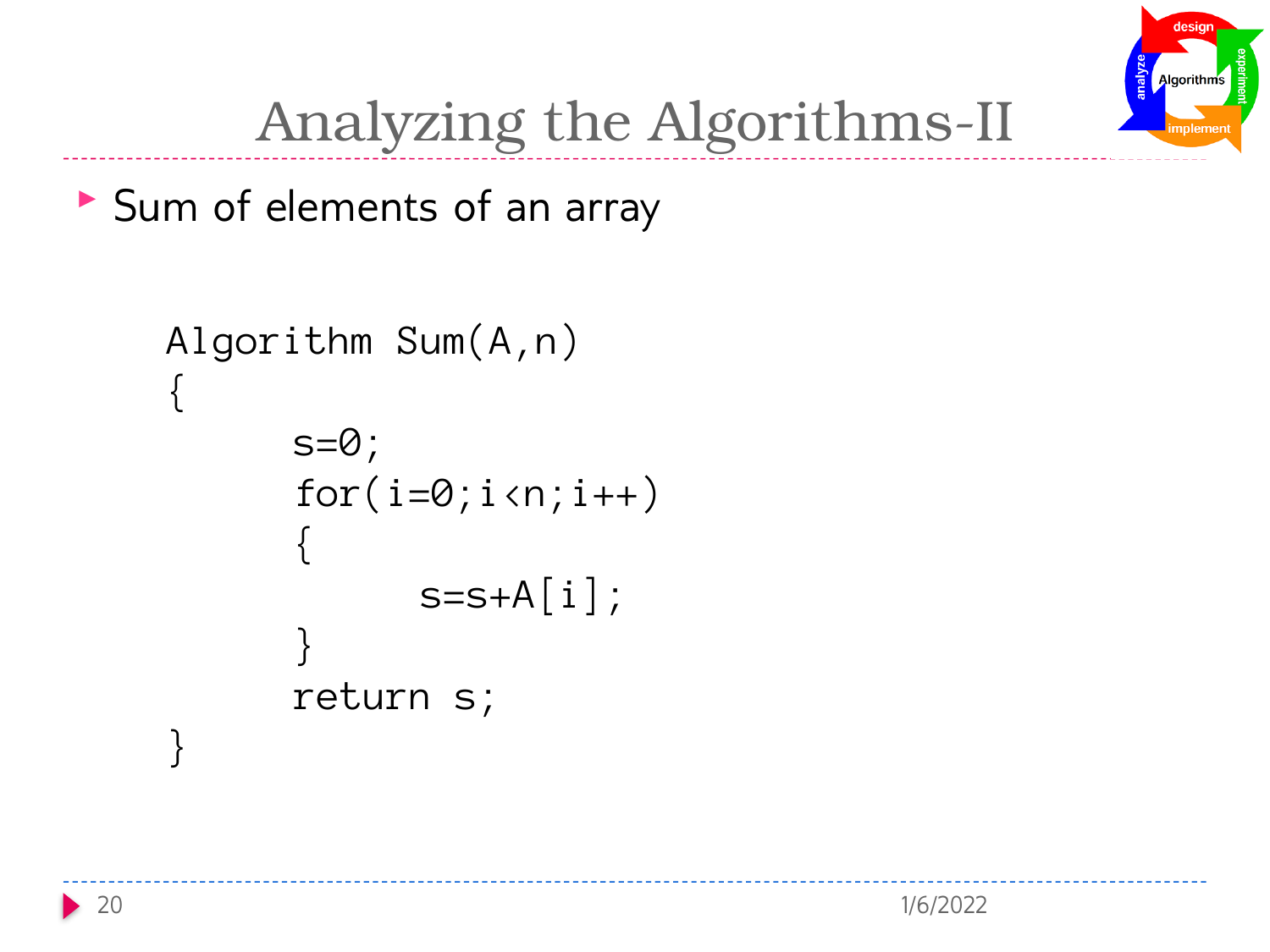

# Analyzing the Algorithms-II
Sum of elements of an array
Algorithm Sum(A,n)
{
	s=0;
	for(i=0;i<n;i++)
	{
		s=s+A[i];
	}
	return s;
}

20
1/6/2022